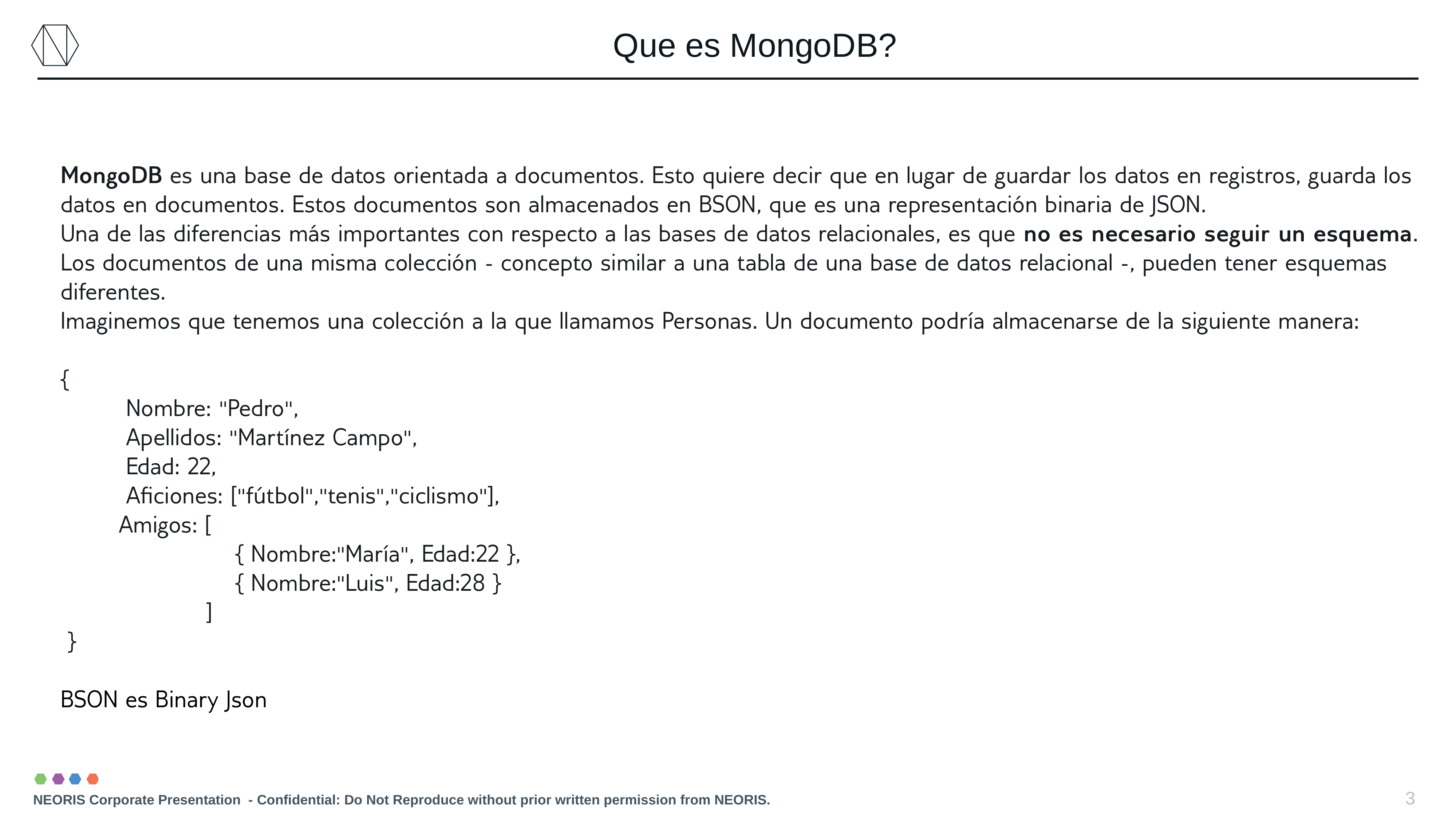

Que es MongoDB?

MongoDB es una base de datos orientada a documentos. Esto quiere decir que en lugar de guardar los datos en registros, guarda los datos en documentos. Estos documentos son almacenados en BSON, que es una representación binaria de JSON.
Una de las diferencias más importantes con respecto a las bases de datos relacionales, es que no es necesario seguir un esquema. Los documentos de una misma colección - concepto similar a una tabla de una base de datos relacional -, pueden tener esquemas diferentes.
Imaginemos que tenemos una colección a la que llamamos Personas. Un documento podría almacenarse de la siguiente manera:

{
         Nombre: "Pedro",
         Apellidos: "Martínez Campo",
         Edad: 22,
         Aficiones: ["fútbol","tenis","ciclismo"],
        Amigos: [
                        { Nombre:"María", Edad:22 },
                        { Nombre:"Luis", Edad:28 }
                    ]
 }

BSON es Binary Json